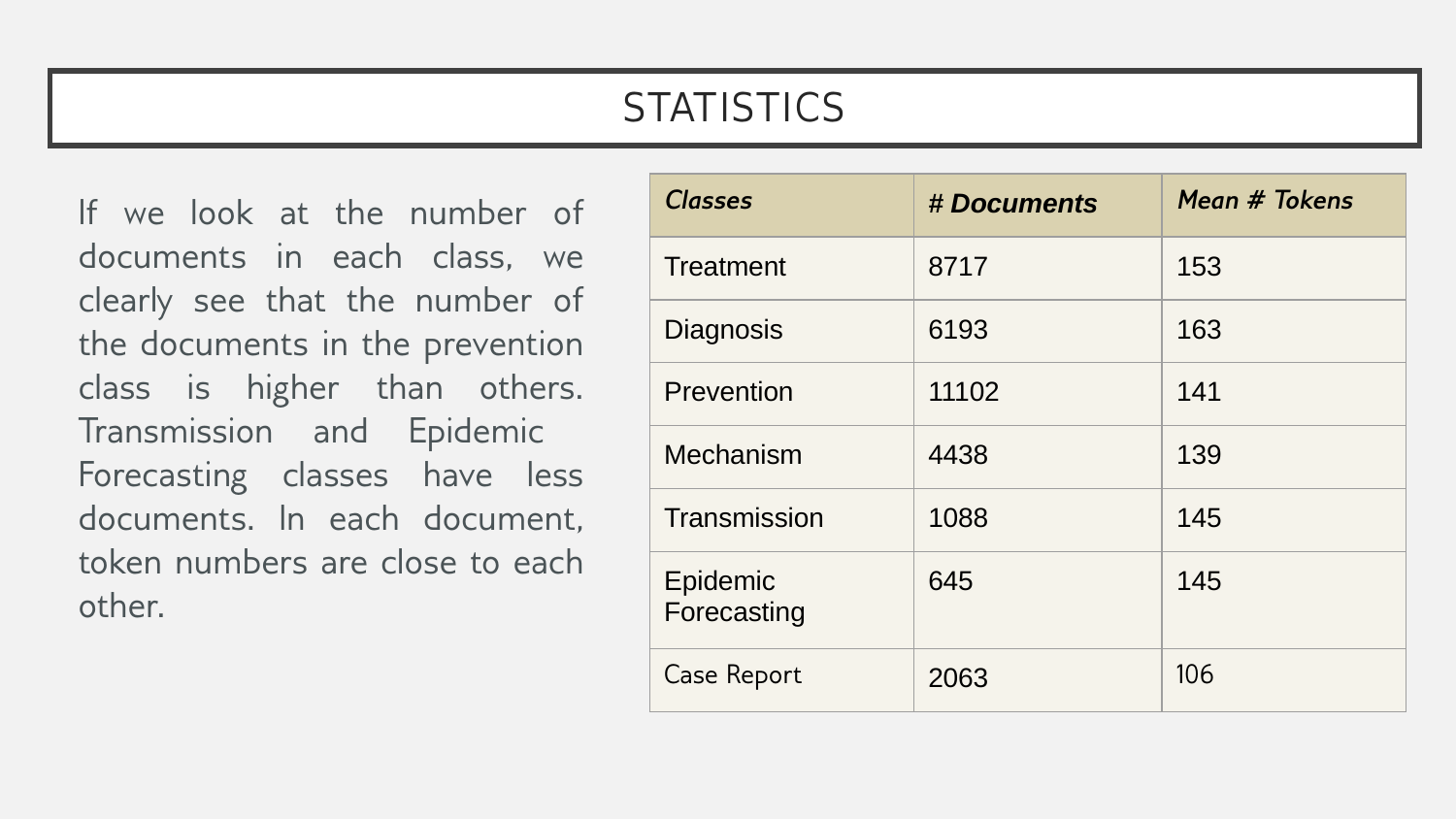

# STATISTICS
| Classes | # Documents | Mean # Tokens |
| --- | --- | --- |
| Treatment | 8717 | 153 |
| Diagnosis | 6193 | 163 |
| Prevention | 11102 | 141 |
| Mechanism | 4438 | 139 |
| Transmission | 1088 | 145 |
| Epidemic Forecasting | 645 | 145 |
| Case Report | 2063 | 106 |
If we look at the number of documents in each class, we clearly see that the number of the documents in the prevention class is higher than others. Transmission and Epidemic  Forecasting classes have less documents. In each document, token numbers are close to each other.